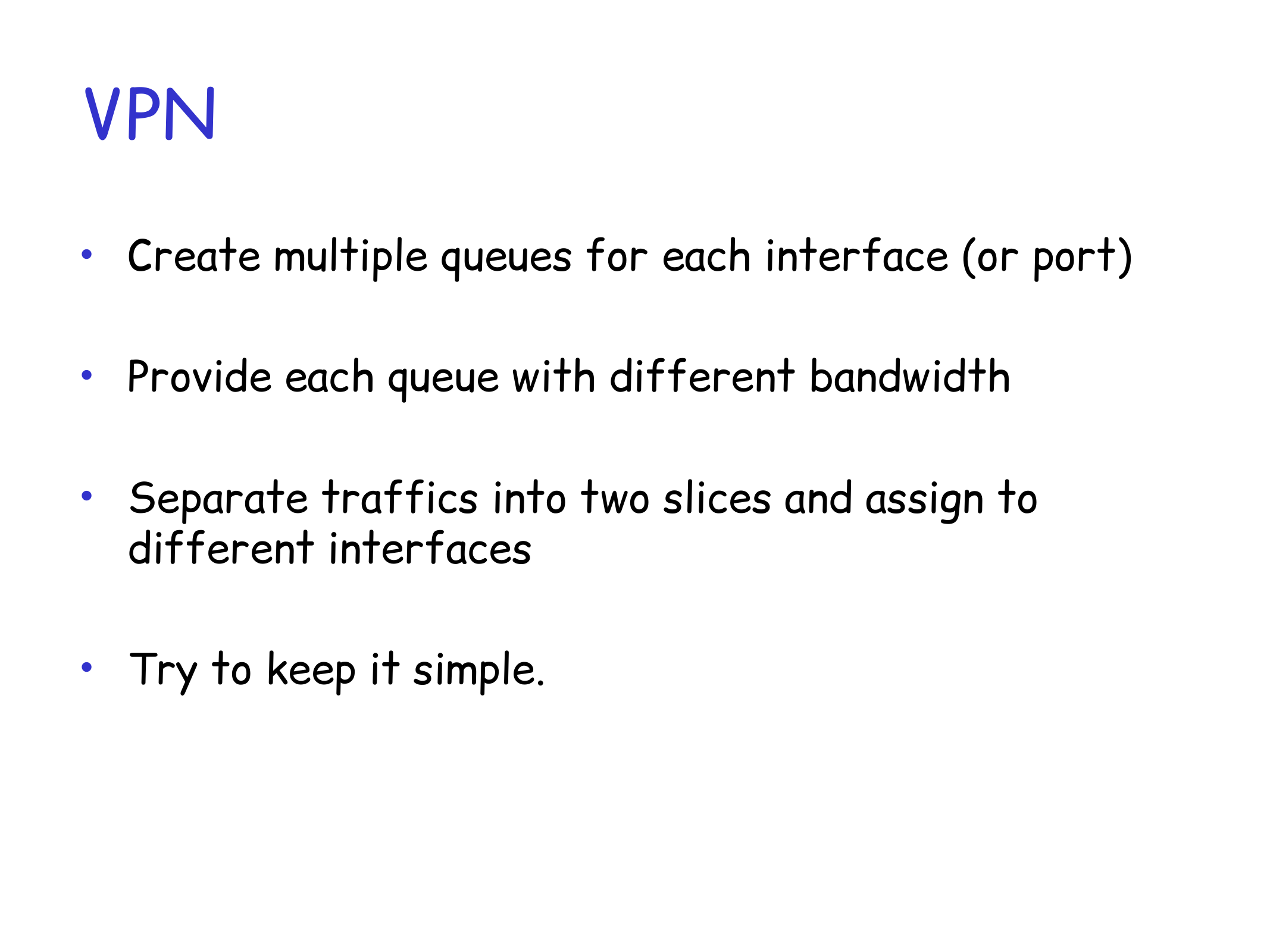

# VPN
Create multiple queues for each interface (or port)

Provide each queue with different bandwidth

Separate traffics into two slices and assign to different interfaces

Try to keep it simple.